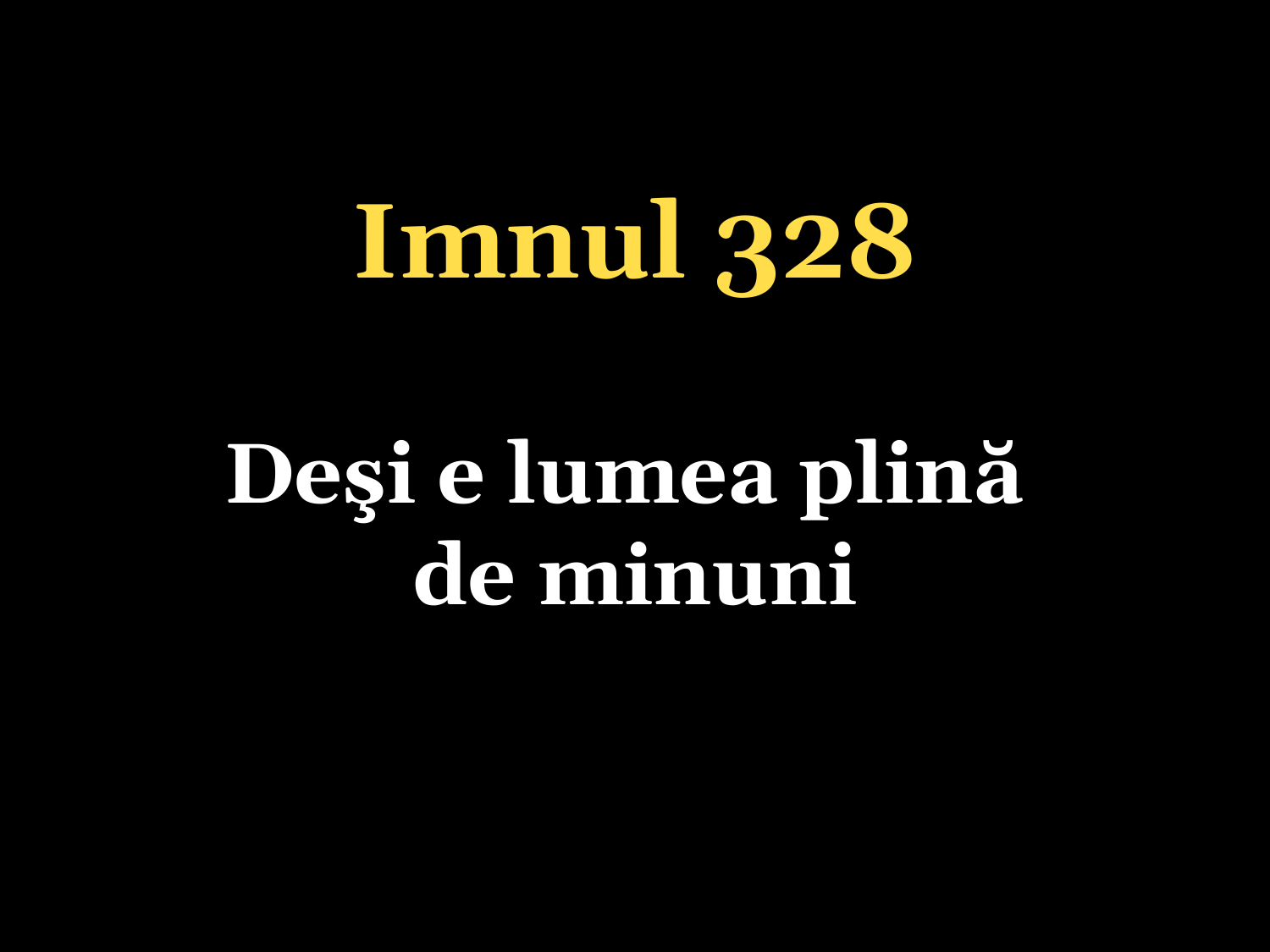

Imnul 328

Deşi e lumea plină
de minuni
131/920